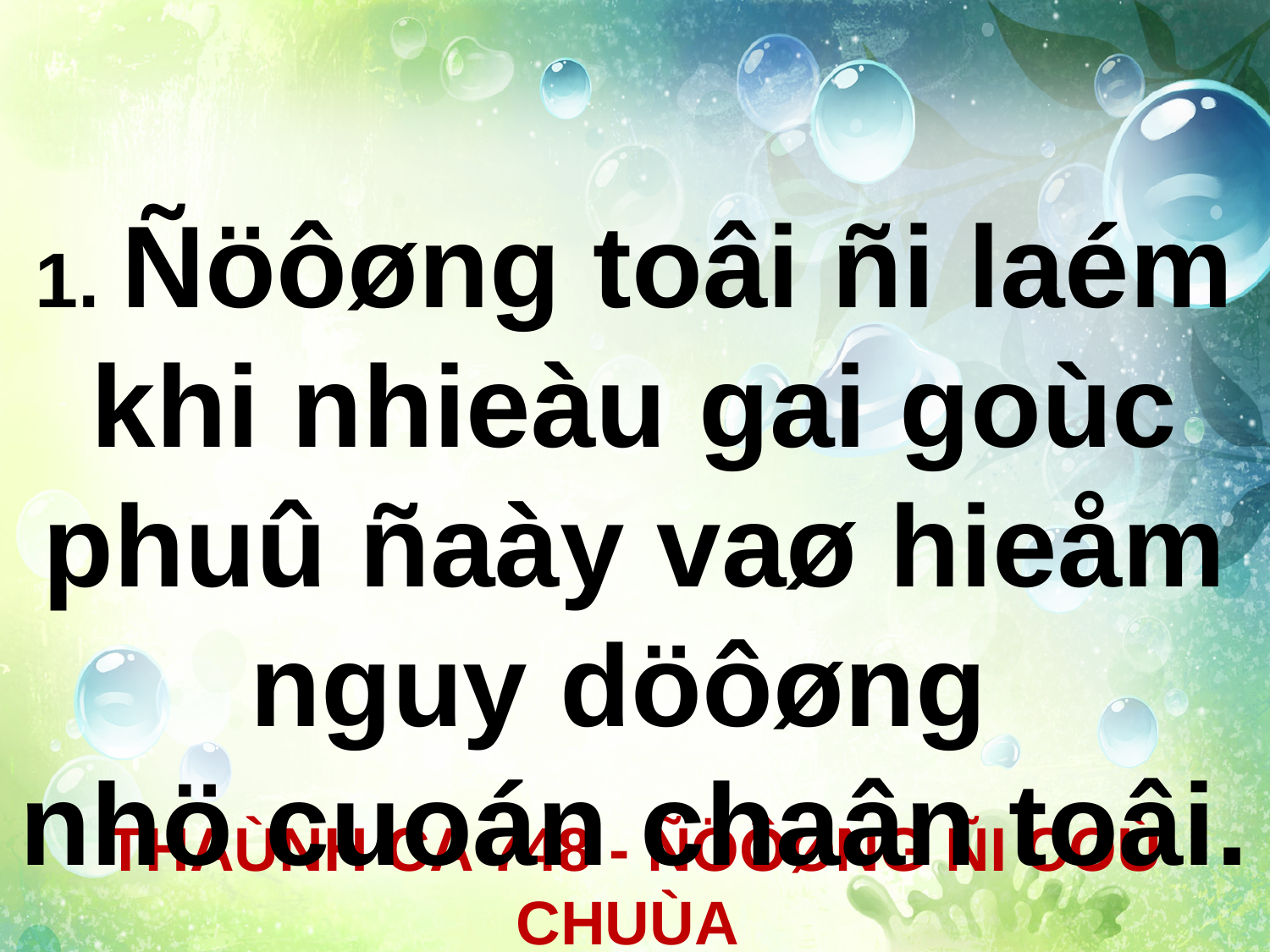

1. Ñöôøng toâi ñi laém khi nhieàu gai goùc phuû ñaày vaø hieåm nguy döôøng
nhö cuoán chaân toâi.
THAÙNH CA 748 - ÑÖÔØNG ÑI COÙ CHUÙA